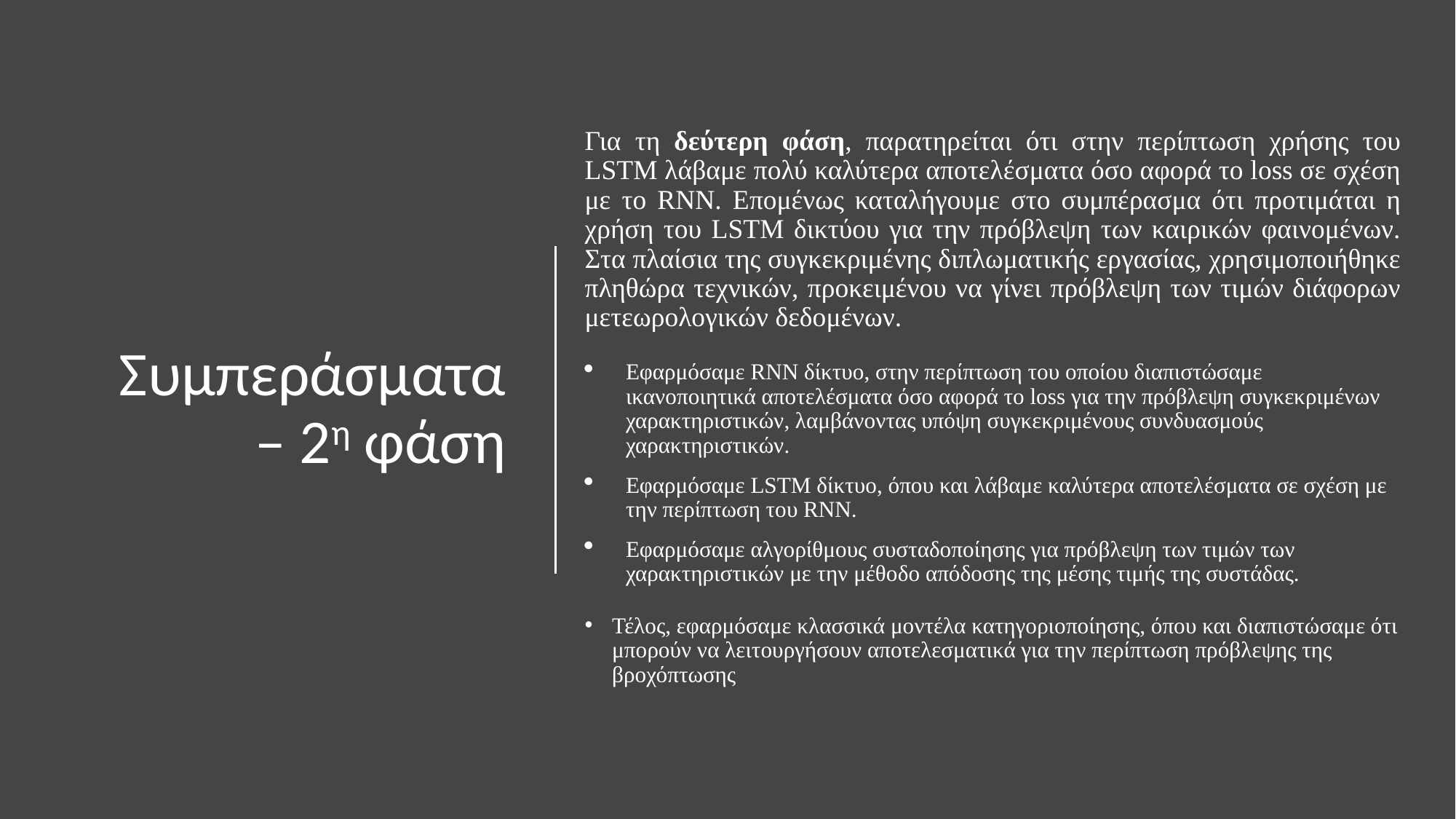

Για τη δεύτερη φάση, παρατηρείται ότι στην περίπτωση χρήσης του LSTM λάβαμε πολύ καλύτερα αποτελέσματα όσο αφορά το loss σε σχέση με το RNN. Επομένως καταλήγουμε στο συμπέρασμα ότι προτιμάται η χρήση του LSTM δικτύου για την πρόβλεψη των καιρικών φαινομένων. Στα πλαίσια της συγκεκριμένης διπλωματικής εργασίας, χρησιμοποιήθηκε πληθώρα τεχνικών, προκειμένου να γίνει πρόβλεψη των τιμών διάφορων μετεωρολογικών δεδομένων.
Εφαρμόσαμε RNN δίκτυο, στην περίπτωση του οποίου διαπιστώσαμε  ικανοποιητικά αποτελέσματα όσο αφορά το loss για την πρόβλεψη συγκεκριμένων χαρακτηριστικών, λαμβάνοντας υπόψη συγκεκριμένους συνδυασμούς χαρακτηριστικών.
Εφαρμόσαμε LSTM δίκτυο, όπου και λάβαμε καλύτερα αποτελέσματα σε σχέση με την περίπτωση του RNN.
Εφαρμόσαμε αλγορίθμους συσταδοποίησης για πρόβλεψη των τιμών των χαρακτηριστικών με την μέθοδο απόδοσης της μέσης τιμής της συστάδας.
Τέλος, εφαρμόσαμε κλασσικά μοντέλα κατηγοριοποίησης, όπου και διαπιστώσαμε ότι μπορούν να λειτουργήσουν αποτελεσματικά για την περίπτωση πρόβλεψης της βροχόπτωσης
# Συμπεράσματα – 2η φάση